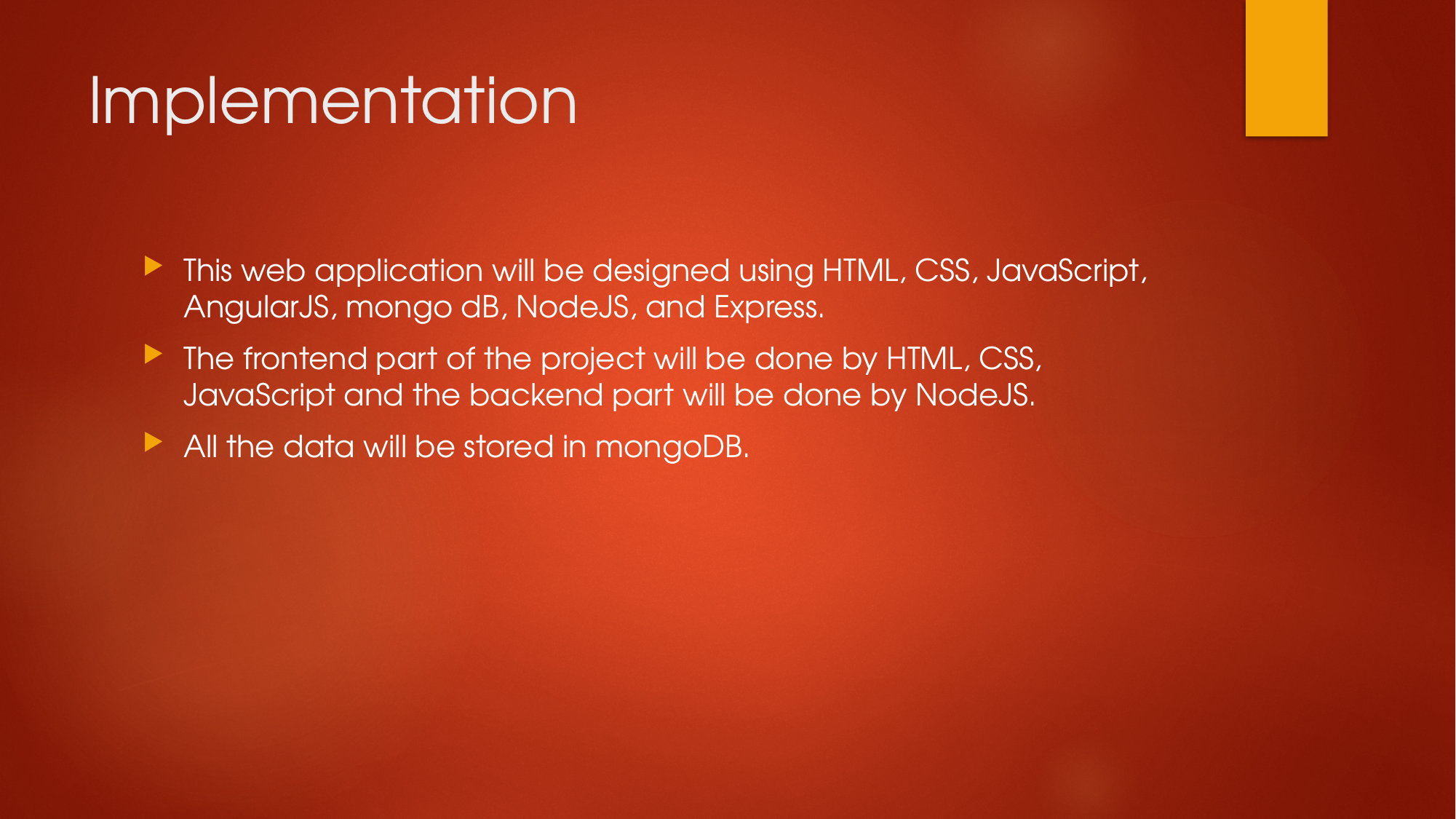

# Implementation
This web application will be designed using HTML, CSS, JavaScript, AngularJS, mongo dB, NodeJS, and Express.
The frontend part of the project will be done by HTML, CSS, JavaScript and the backend part will be done by NodeJS.
All the data will be stored in mongoDB.